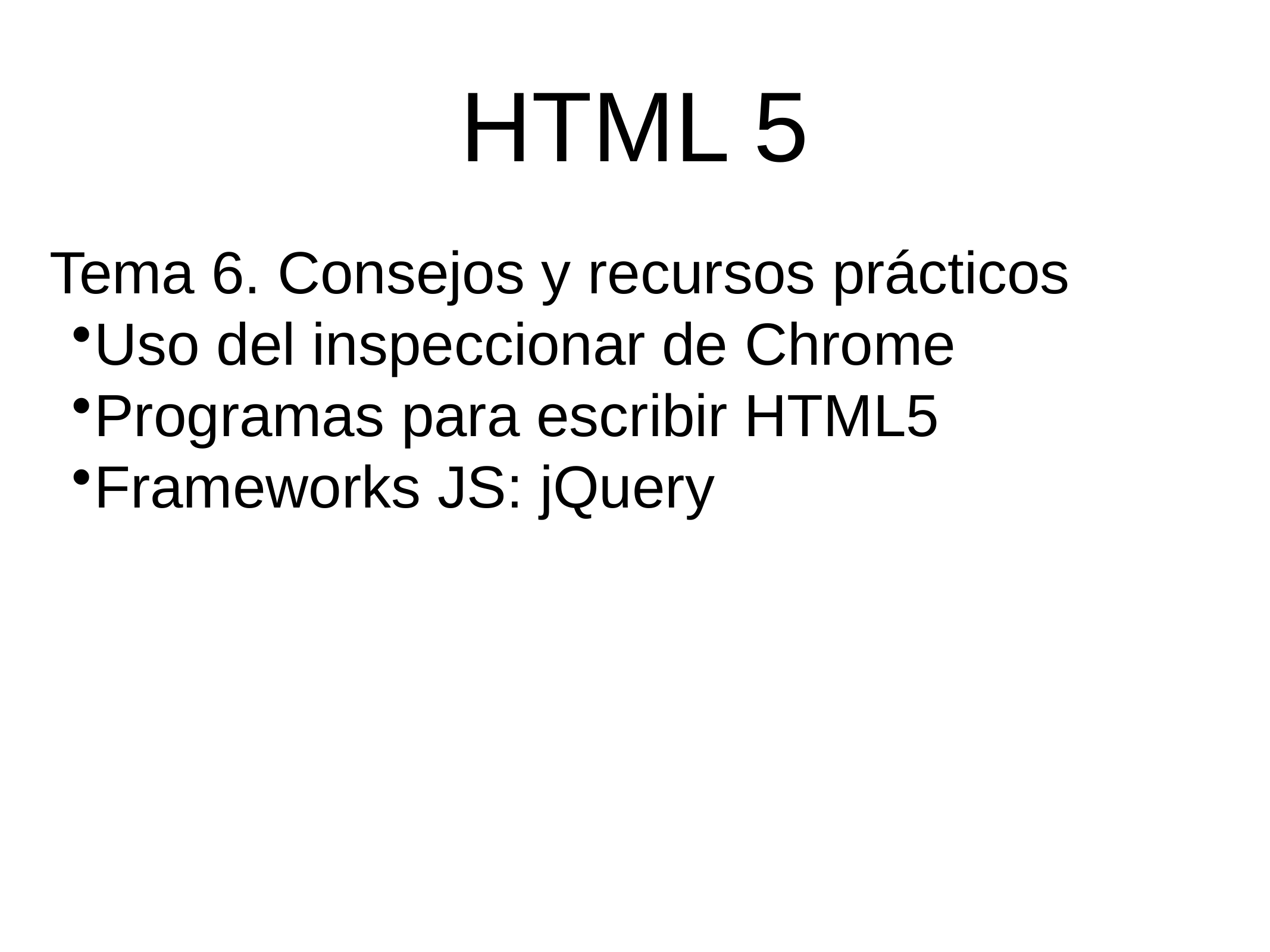

# HTML 5
Tema 6. Consejos y recursos prácticos
Uso del inspeccionar de Chrome
Programas para escribir HTML5
Frameworks JS: jQuery